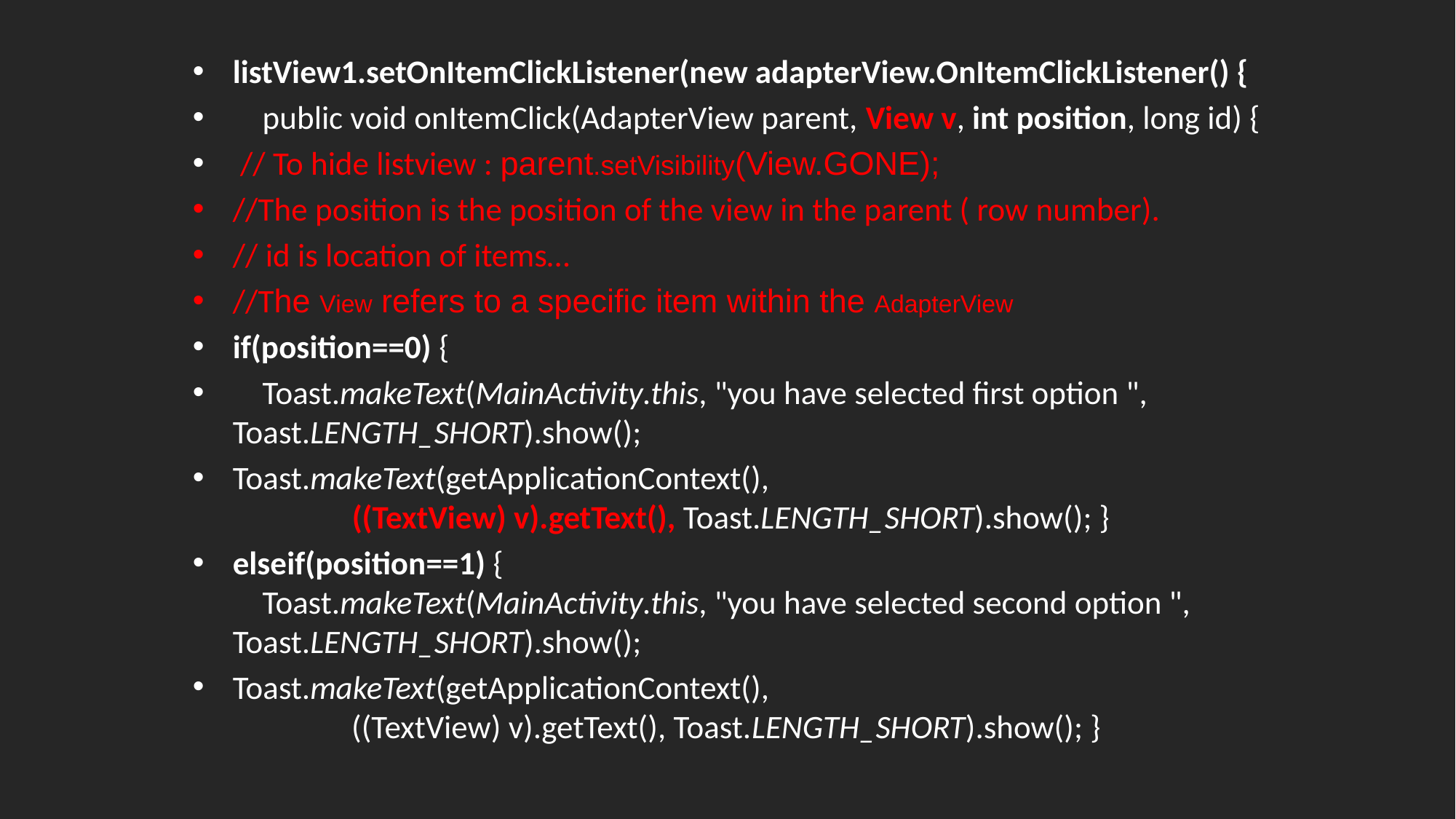

listView1.setOnItemClickListener(new adapterView.OnItemClickListener() {
    public void onItemClick(AdapterView parent, View v, int position, long id) {
 // To hide listview : parent.setVisibility(View.GONE);
//The position is the position of the view in the parent ( row number).
// id is location of items…
//The View refers to a specific item within the AdapterView
if(position==0) {
    Toast.makeText(MainActivity.this, "you have selected first option ", Toast.LENGTH_SHORT).show();
Toast.makeText(getApplicationContext(),
                ((TextView) v).getText(), Toast.LENGTH_SHORT).show(); }
elseif(position==1) {
    Toast.makeText(MainActivity.this, "you have selected second option ", Toast.LENGTH_SHORT).show();
Toast.makeText(getApplicationContext(),
                ((TextView) v).getText(), Toast.LENGTH_SHORT).show(); }